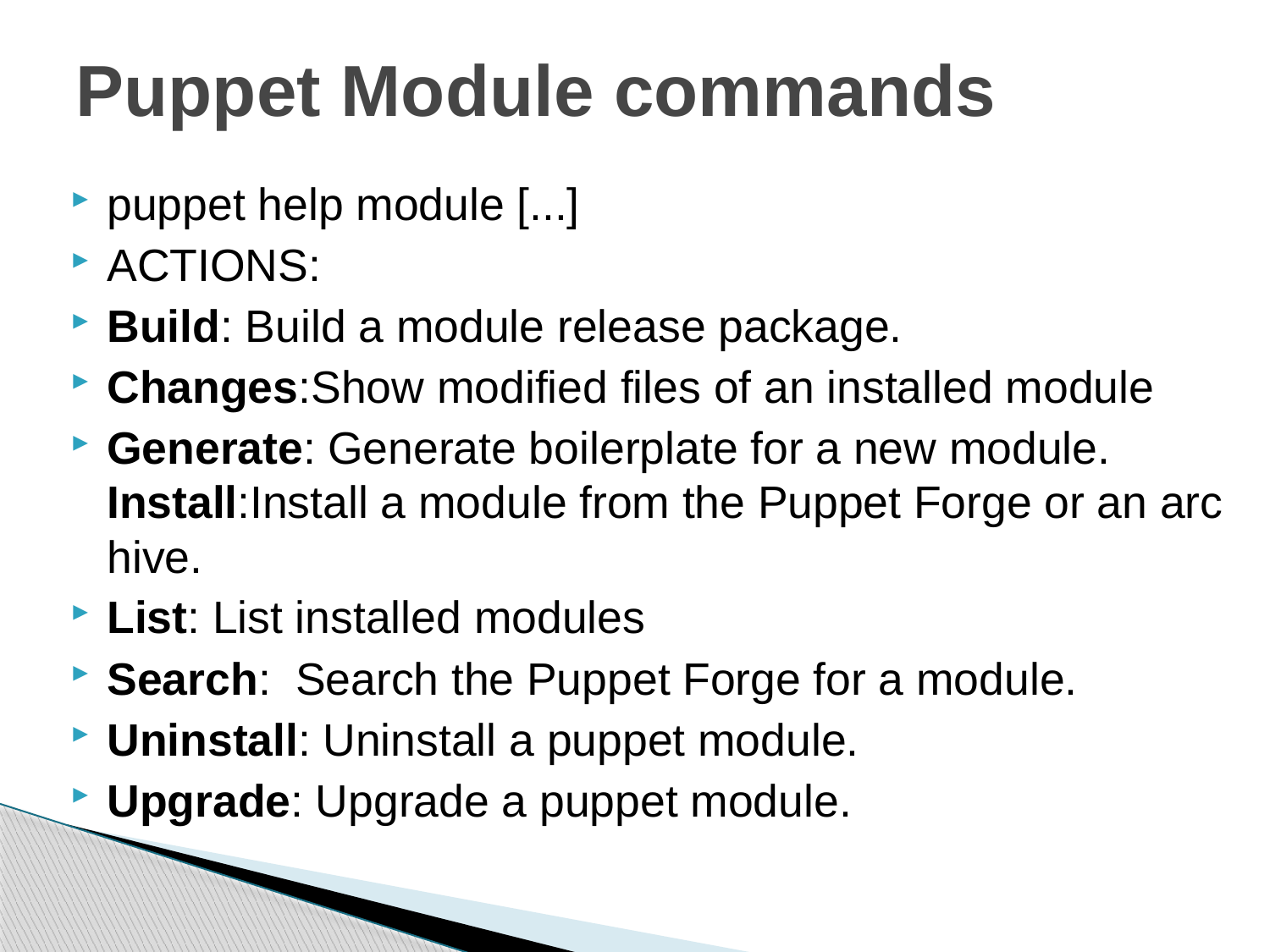

# Puppet Module commands
puppet help module [...]
ACTIONS:
Build: Build a module release package.
Changes:Show modified files of an installed module
Generate: Generate boilerplate for a new module. Install:Install a module from the Puppet Forge or an archive.
List: List installed modules
Search:  Search the Puppet Forge for a module.
Uninstall: Uninstall a puppet module.
Upgrade: Upgrade a puppet module.